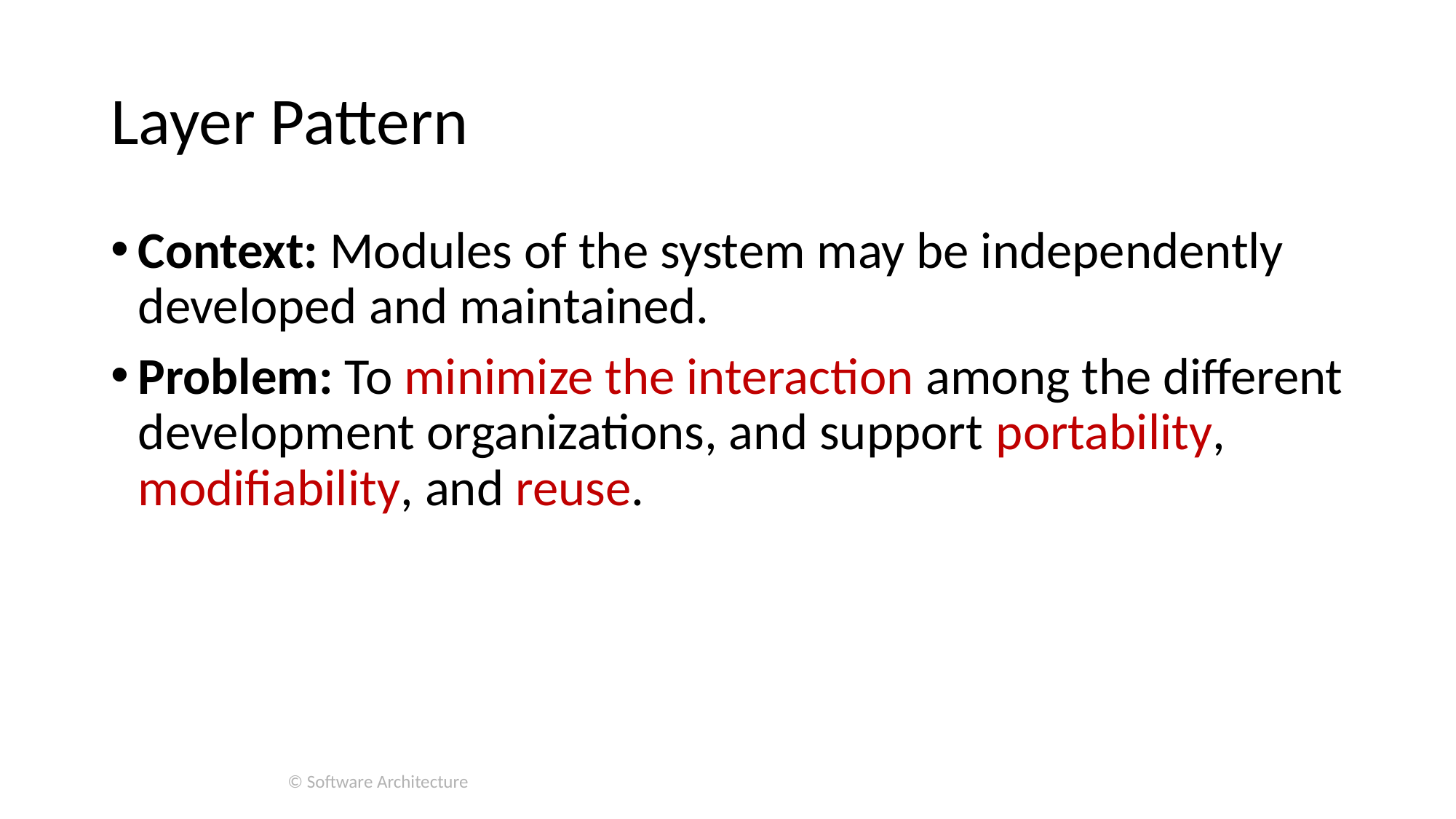

# Layer Pattern
Context: Modules of the system may be independently developed and maintained.
Problem: To minimize the interaction among the different development organizations, and support portability, modifiability, and reuse.
© Software Architecture